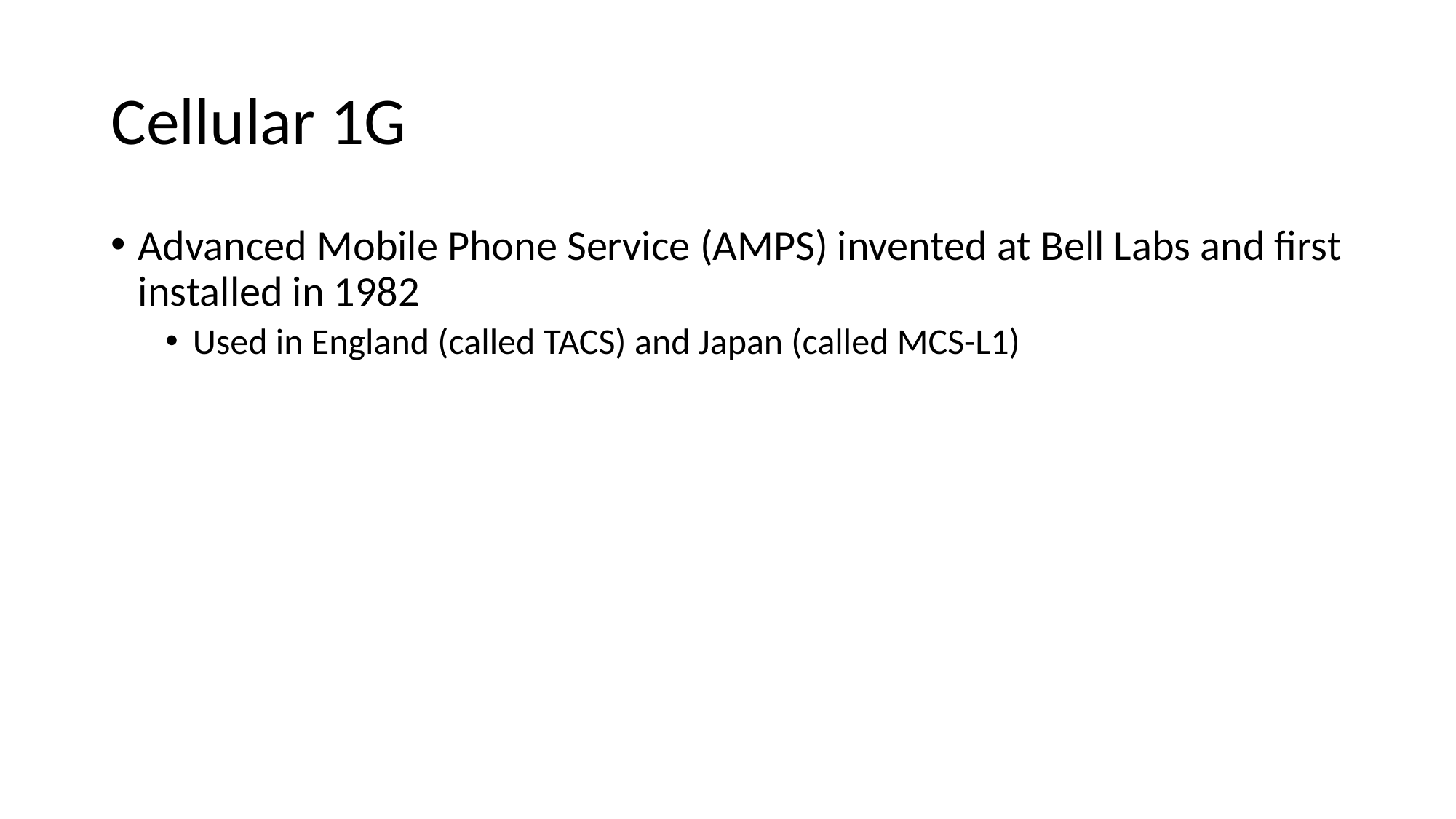

# Cellular 1G
Advanced Mobile Phone Service (AMPS) invented at Bell Labs and first installed in 1982
Used in England (called TACS) and Japan (called MCS-L1)